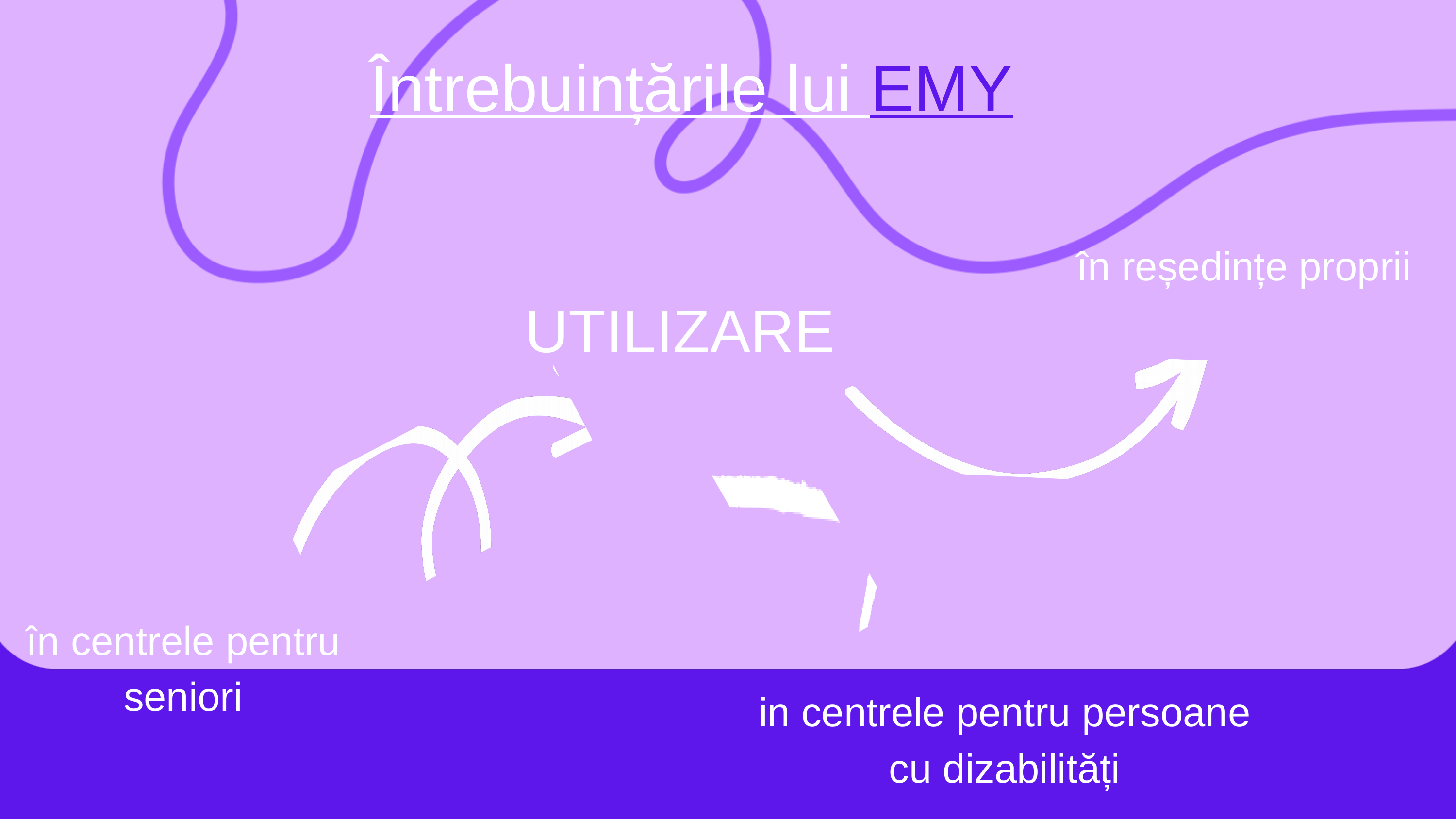

Întrebuințările lui EMY
în reședințe proprii
UTILIZARE

în centrele pentru seniori
in centrele pentru persoane cu dizabilități